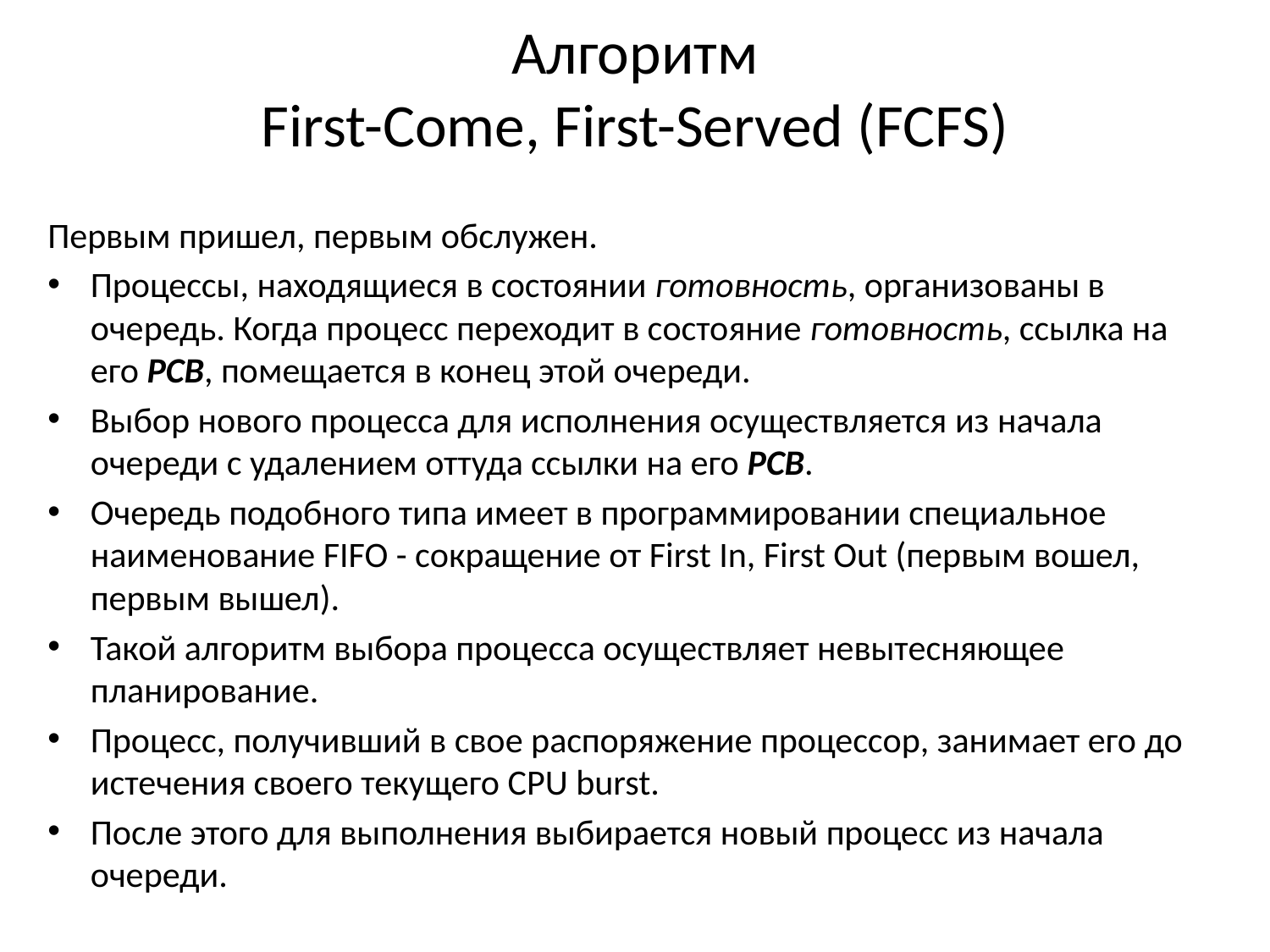

# Алгоритм First-Come, First-Served (FCFS)
Первым пришел, первым обслужен.
Процессы, находящиеся в состоянии готовность, организованы в очередь. Когда процесс переходит в состояние готовность, ссылка на его PCB, помещается в конец этой очереди.
Выбор нового процесса для исполнения осуществляется из начала очереди с удалением оттуда ссылки на его PCB.
Очередь подобного типа имеет в программировании специальное наименование FIFO - сокращение от First In, First Out (первым вошел, первым вышел).
Такой алгоритм выбора процесса осуществляет невытесняющее планирование.
Процесс, получивший в свое распоряжение процессор, занимает его до истечения своего текущего CPU burst.
После этого для выполнения выбирается новый процесс из начала очереди.